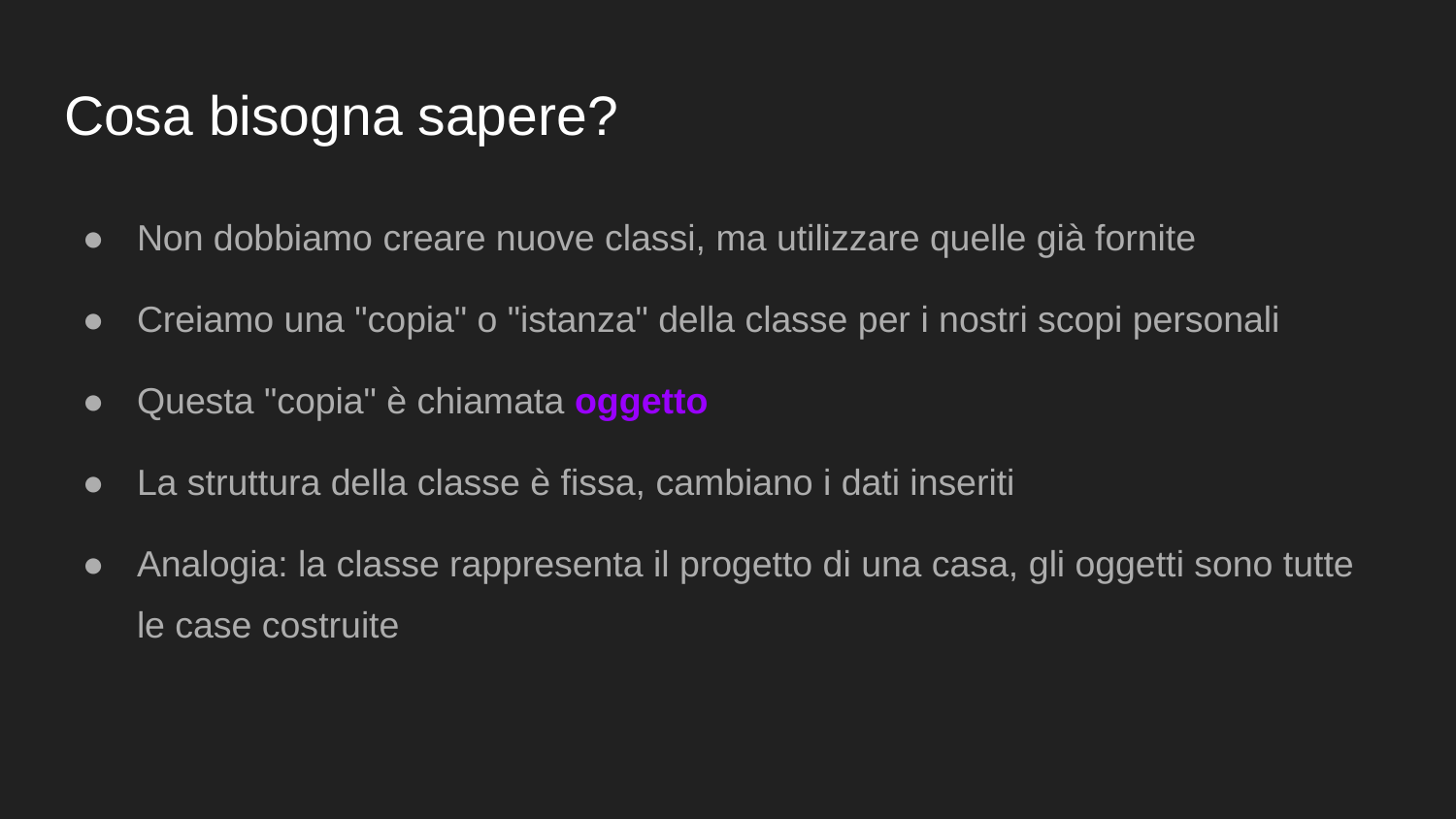

# Cosa bisogna sapere?
Non dobbiamo creare nuove classi, ma utilizzare quelle già fornite
Creiamo una "copia" o "istanza" della classe per i nostri scopi personali
Questa "copia" è chiamata oggetto
La struttura della classe è fissa, cambiano i dati inseriti
Analogia: la classe rappresenta il progetto di una casa, gli oggetti sono tutte le case costruite